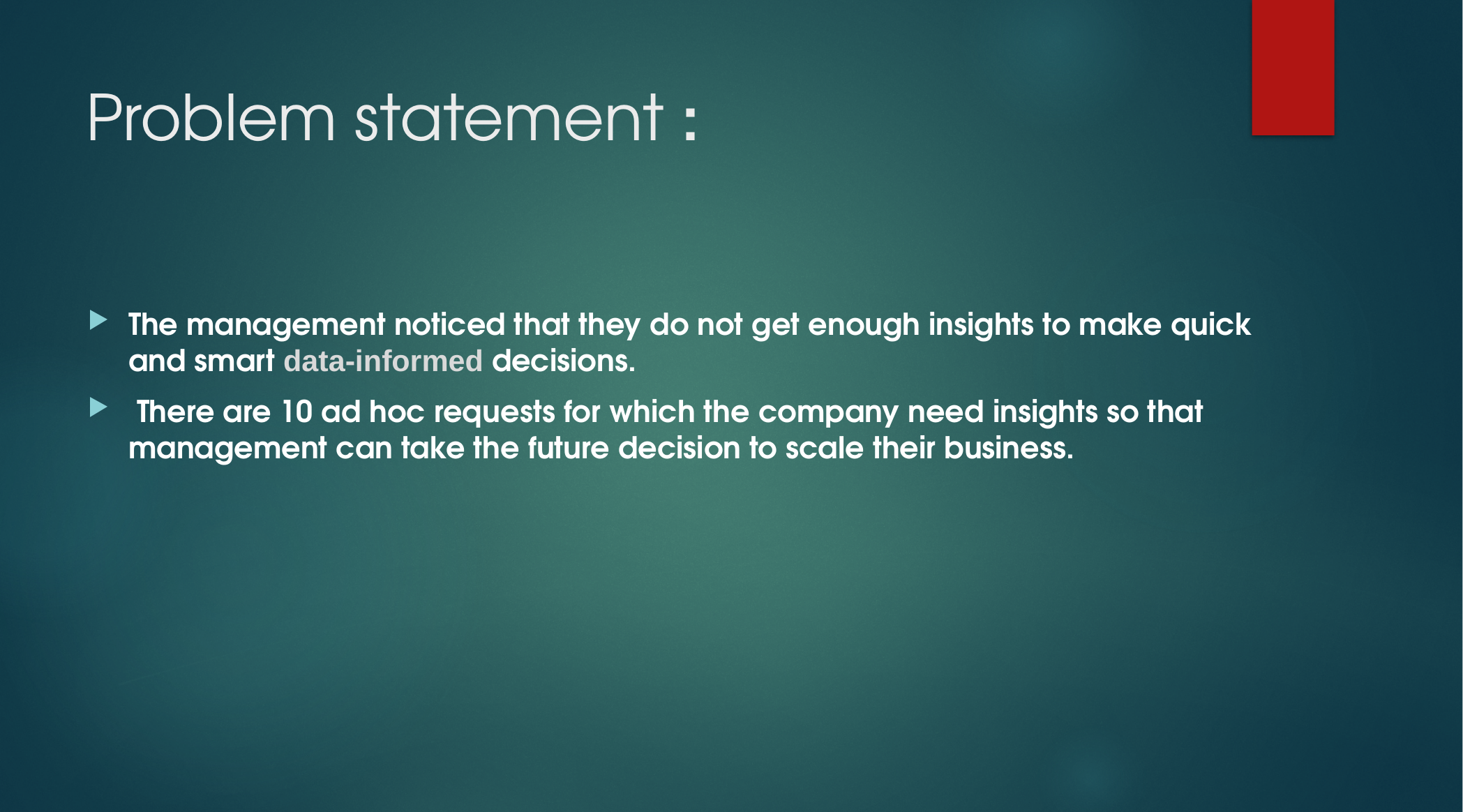

# Problem statement :
The management noticed that they do not get enough insights to make quick and smart data-informed decisions.
 There are 10 ad hoc requests for which the company need insights so that management can take the future decision to scale their business.